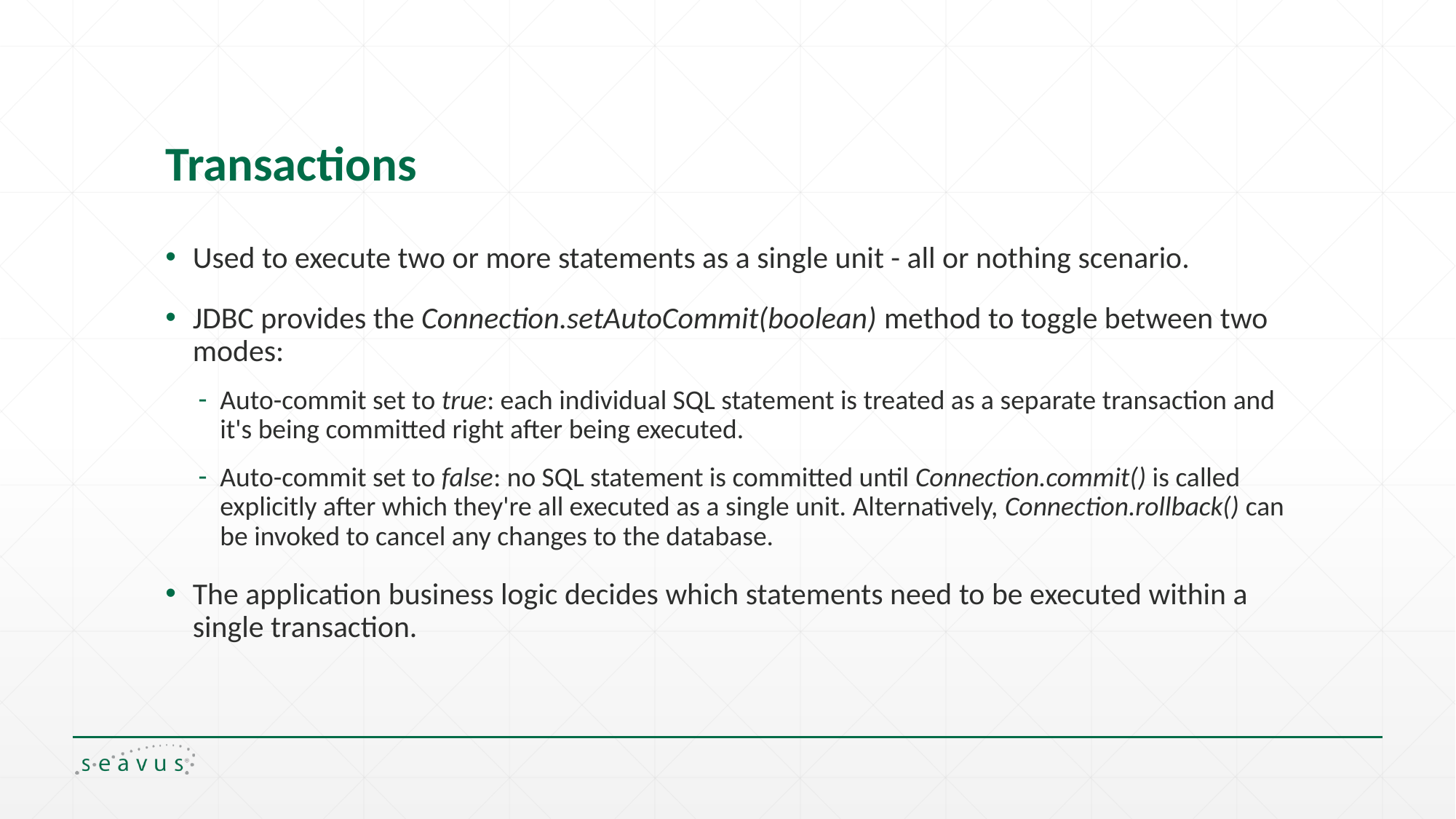

# Transactions
Used to execute two or more statements as a single unit - all or nothing scenario.
JDBC provides the Connection.setAutoCommit(boolean) method to toggle between two modes:
Auto-commit set to true: each individual SQL statement is treated as a separate transaction and it's being committed right after being executed.
Auto-commit set to false: no SQL statement is committed until Connection.commit() is called explicitly after which they're all executed as a single unit. Alternatively, Connection.rollback() can be invoked to cancel any changes to the database.
The application business logic decides which statements need to be executed within a single transaction.